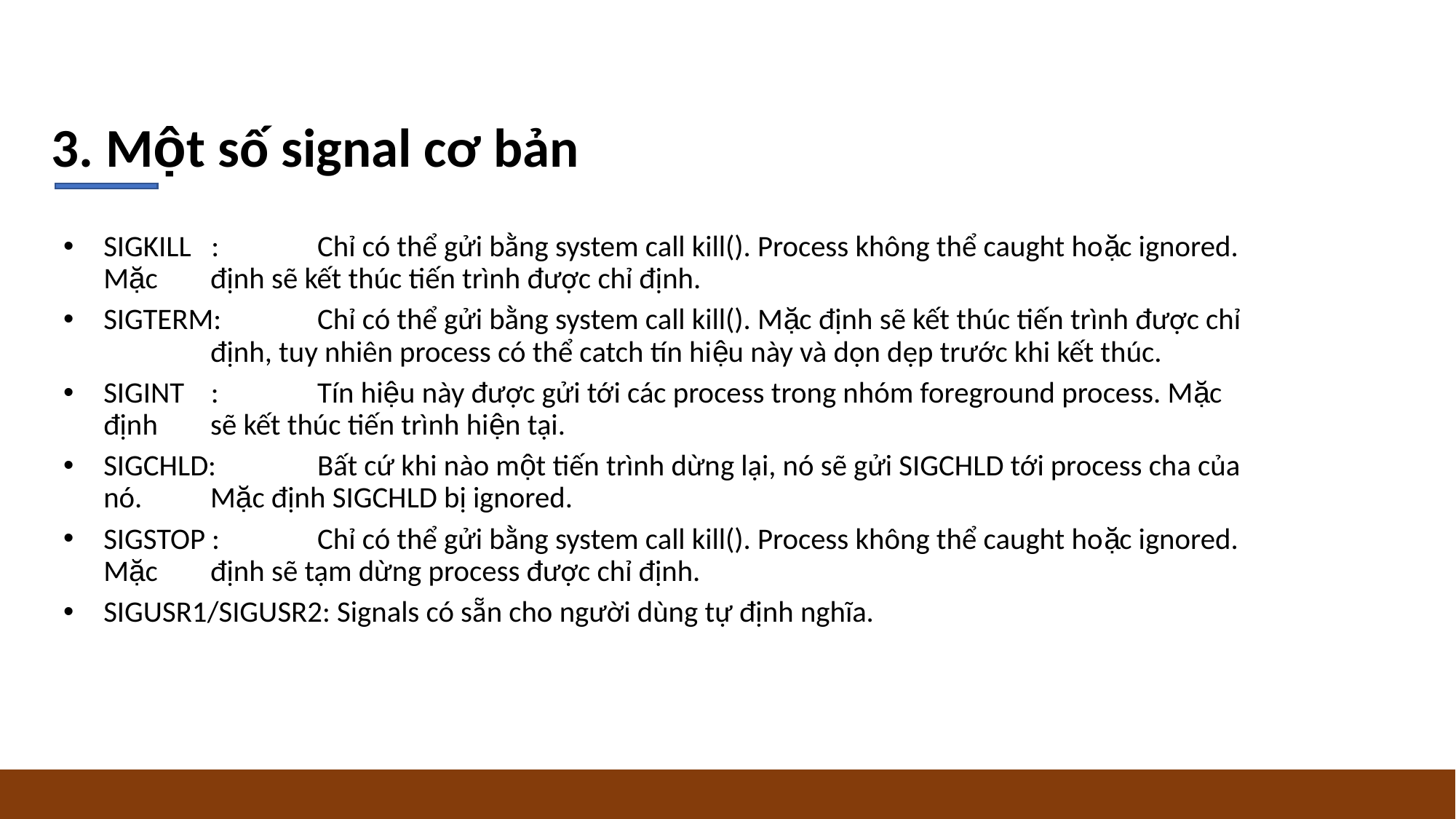

3. Một số signal cơ bản

SIGKILL   : 	Chỉ có thể gửi bằng system call kill(). Process không thể caught hoặc ignored. Mặc 		định sẽ kết thúc tiến trình được chỉ định.
SIGTERM: 	Chỉ có thể gửi bằng system call kill(). Mặc định sẽ kết thúc tiến trình được chỉ 			định, tuy nhiên process có thể catch tín hiệu này và dọn dẹp trước khi kết thúc.
SIGINT    : 	Tín hiệu này được gửi tới các process trong nhóm foreground process. Mặc định 		sẽ kết thúc tiến trình hiện tại.
SIGCHLD: 	Bất cứ khi nào một tiến trình dừng lại, nó sẽ gửi SIGCHLD tới process cha của nó. 		Mặc định SIGCHLD bị ignored.
SIGSTOP : 	Chỉ có thể gửi bằng system call kill(). Process không thể caught hoặc ignored. Mặc 		định sẽ tạm dừng process được chỉ định.
SIGUSR1/SIGUSR2: Signals có sẵn cho người dùng tự định nghĩa.